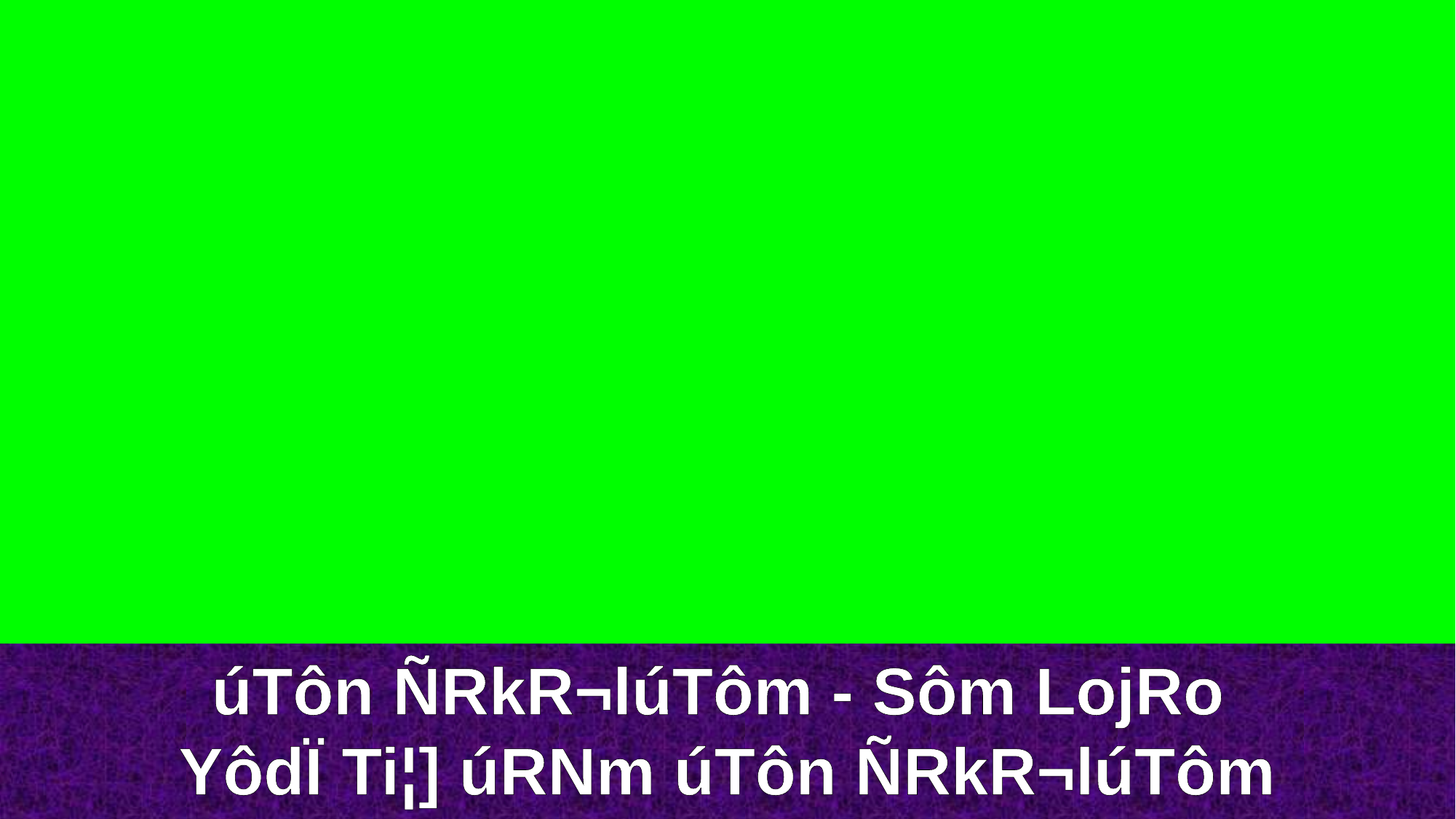

úTôn ÑRkR¬lúTôm - Sôm LojRo
YôdÏ Ti¦] úRNm úTôn ÑRkR¬lúTôm